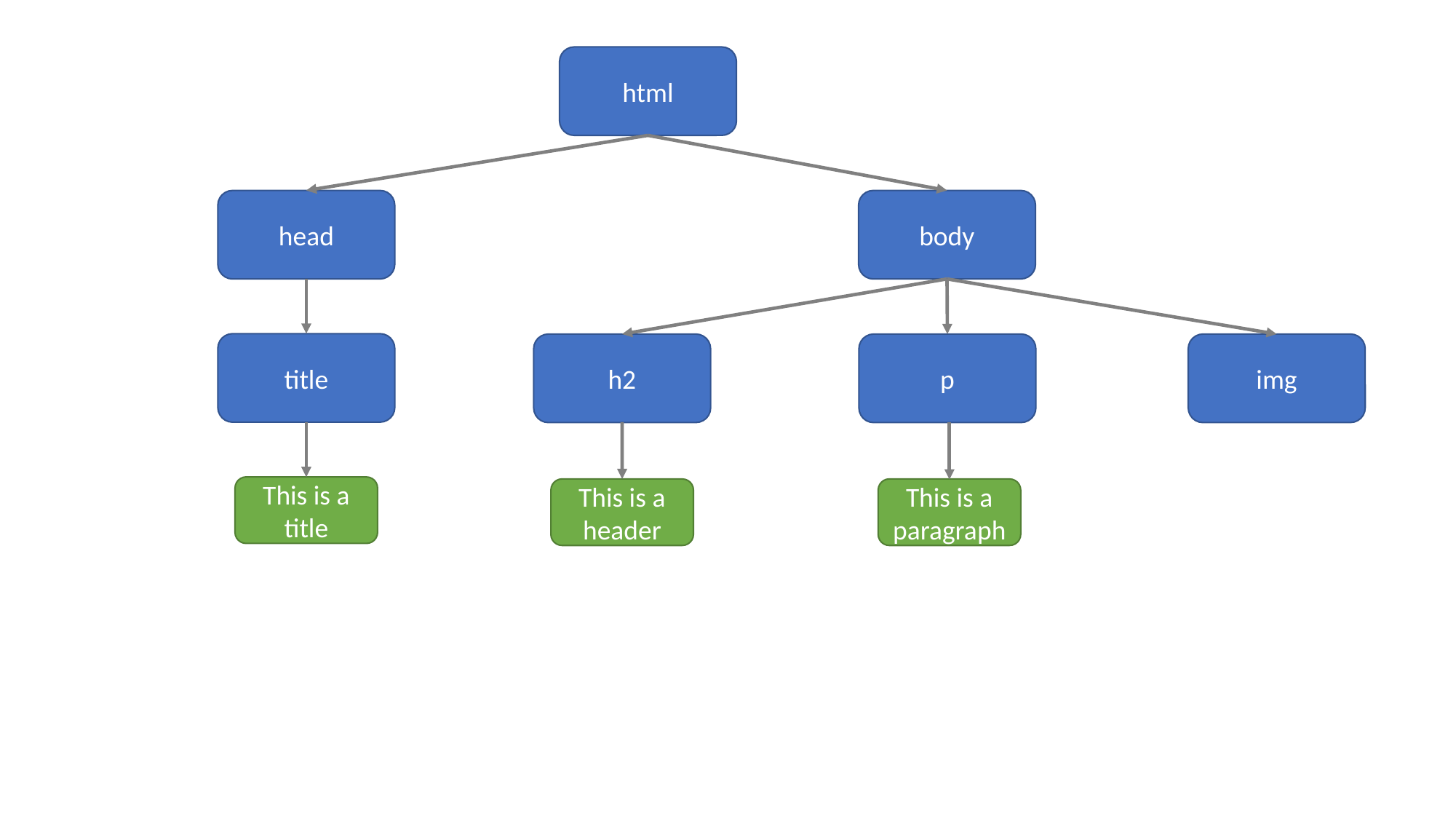

html
head
body
title
h2
p
img
This is a title
This is a header
This is a paragraph